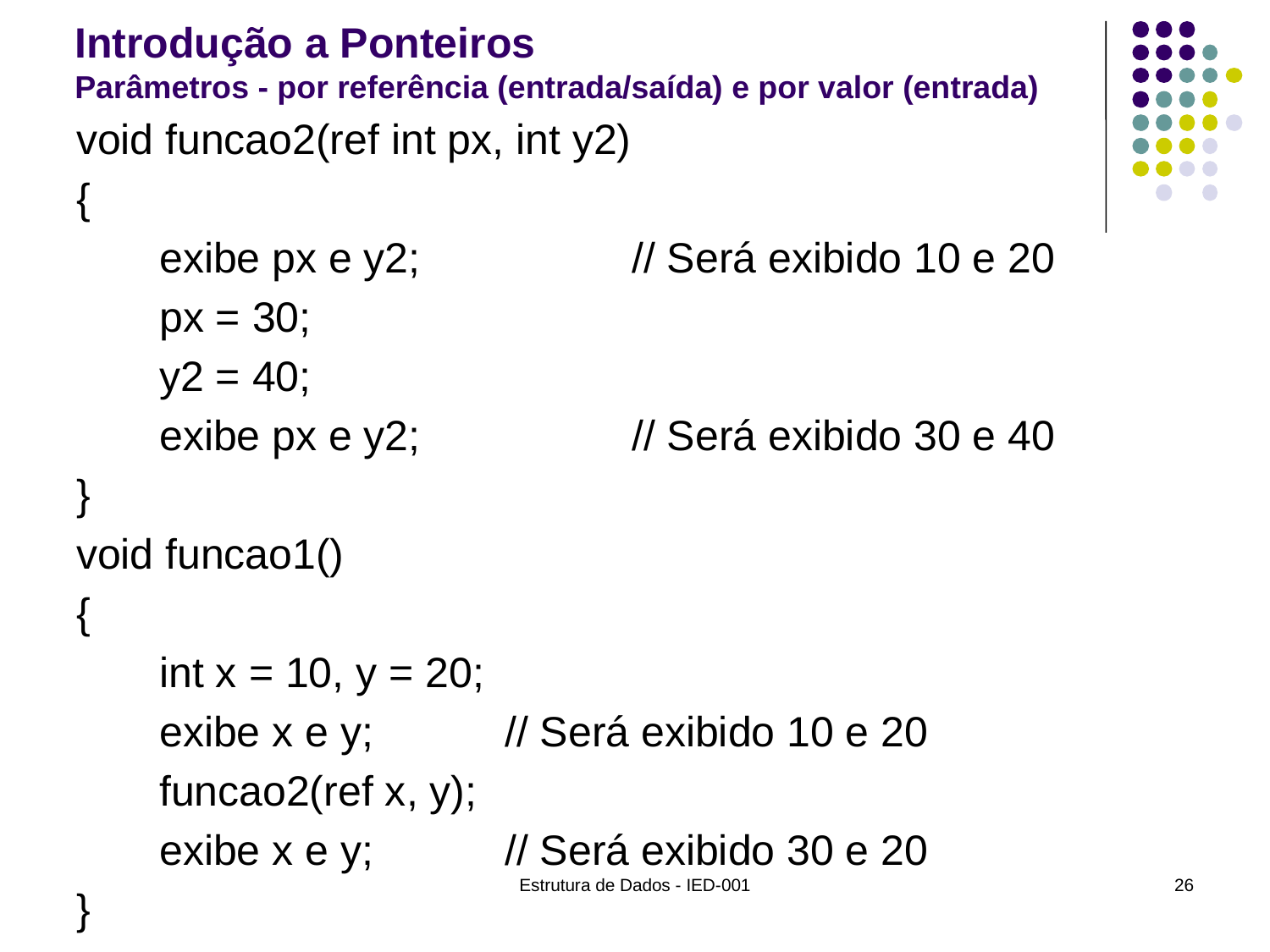

# Introdução a Ponteiros Parâmetros - por referência (entrada/saída) e por valor (entrada)
void funcao2(ref int px, int y2)
{
	   exibe px e y2;		// Será exibido 10 e 20
	   px = 30;
	   y2 = 40;
	   exibe px e y2;		// Será exibido 30 e 40
}
void funcao1()
{
	   int x = 10, y = 20;
	   exibe x e y;		// Será exibido 10 e 20
	   funcao2(ref x, y);
	   exibe x e y;		// Será exibido 30 e 20
}
Estrutura de Dados - IED-001
26